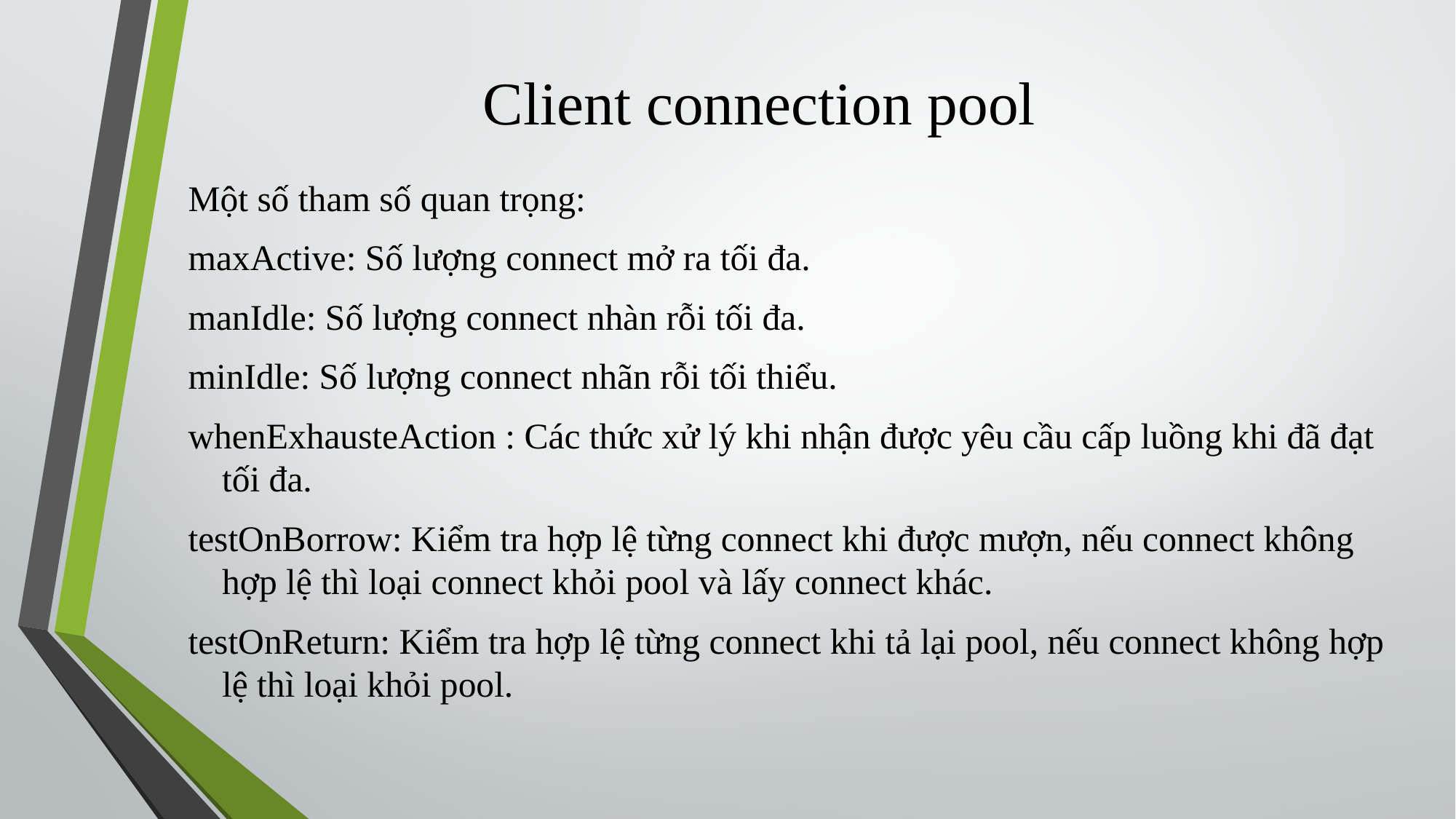

# Client connection pool
Một số tham số quan trọng:
maxActive: Số lượng connect mở ra tối đa.
manIdle: Số lượng connect nhàn rỗi tối đa.
minIdle: Số lượng connect nhãn rỗi tối thiểu.
whenExhausteAction : Các thức xử lý khi nhận được yêu cầu cấp luồng khi đã đạt tối đa.
testOnBorrow: Kiểm tra hợp lệ từng connect khi được mượn, nếu connect không hợp lệ thì loại connect khỏi pool và lấy connect khác.
testOnReturn: Kiểm tra hợp lệ từng connect khi tả lại pool, nếu connect không hợp lệ thì loại khỏi pool.